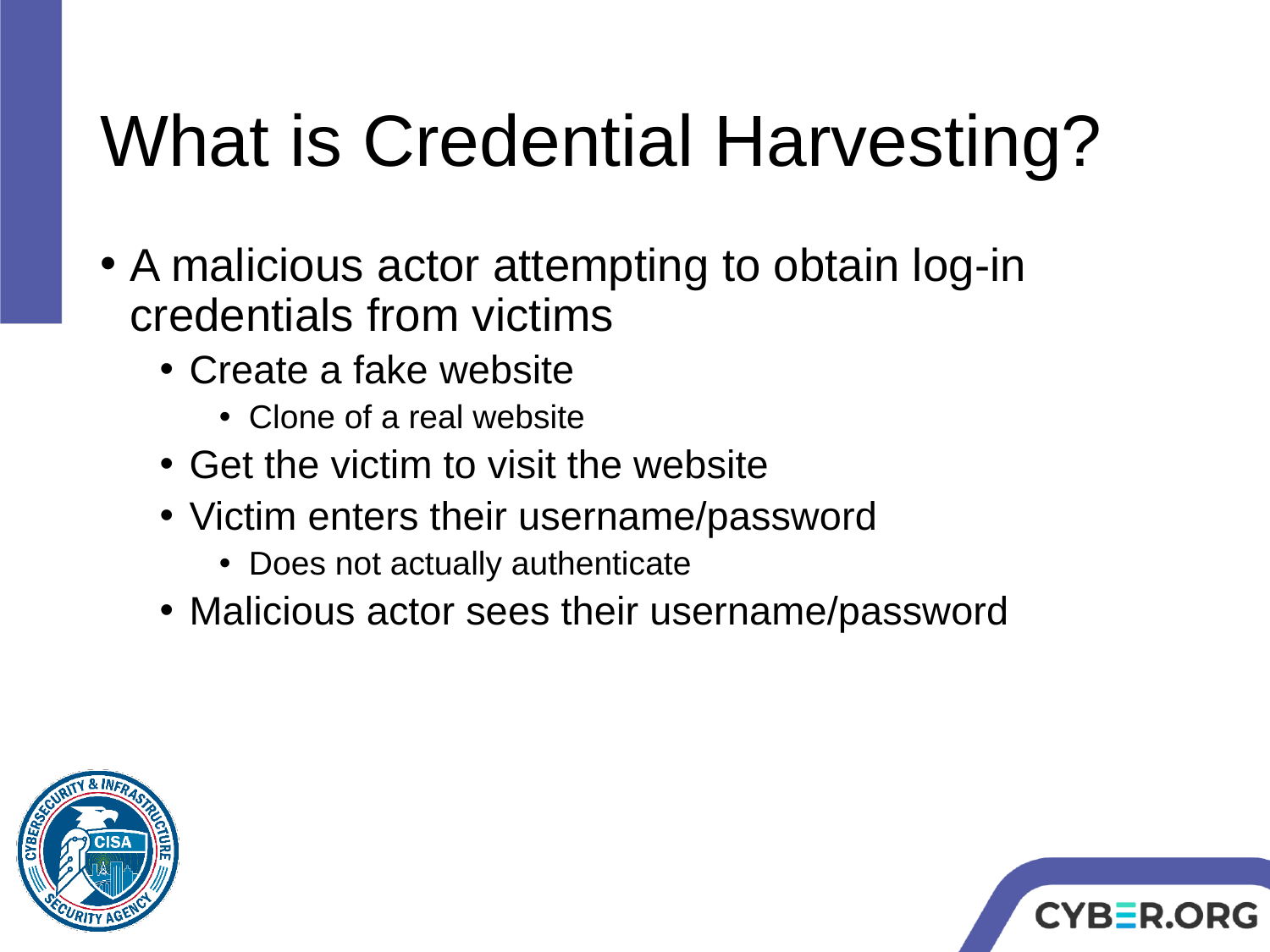

# What is Credential Harvesting?
A malicious actor attempting to obtain log-in credentials from victims
Create a fake website
Clone of a real website
Get the victim to visit the website
Victim enters their username/password
Does not actually authenticate
Malicious actor sees their username/password